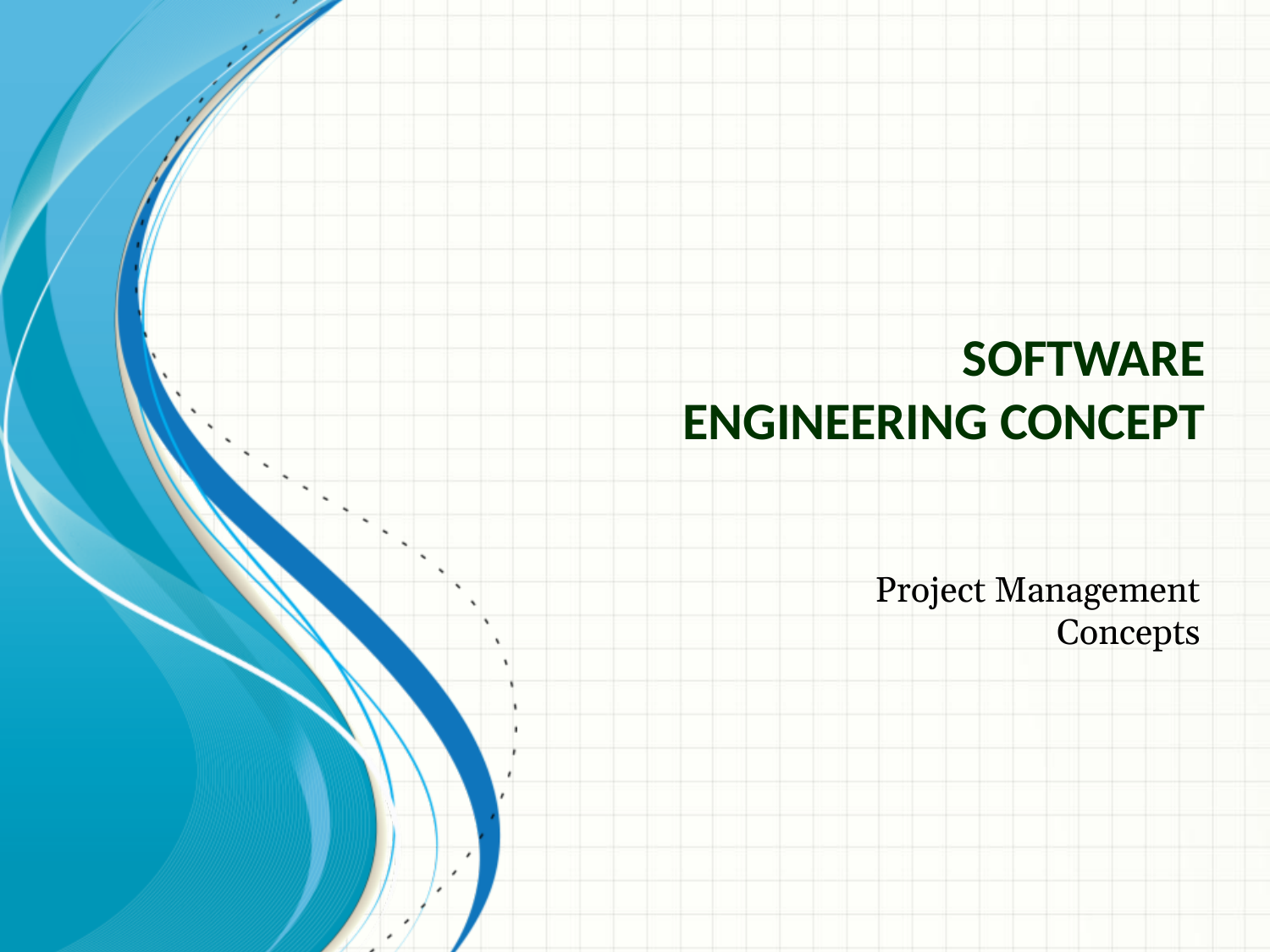

# SOFTWARE ENGINEERING CONCEPT
Project Management
Concepts